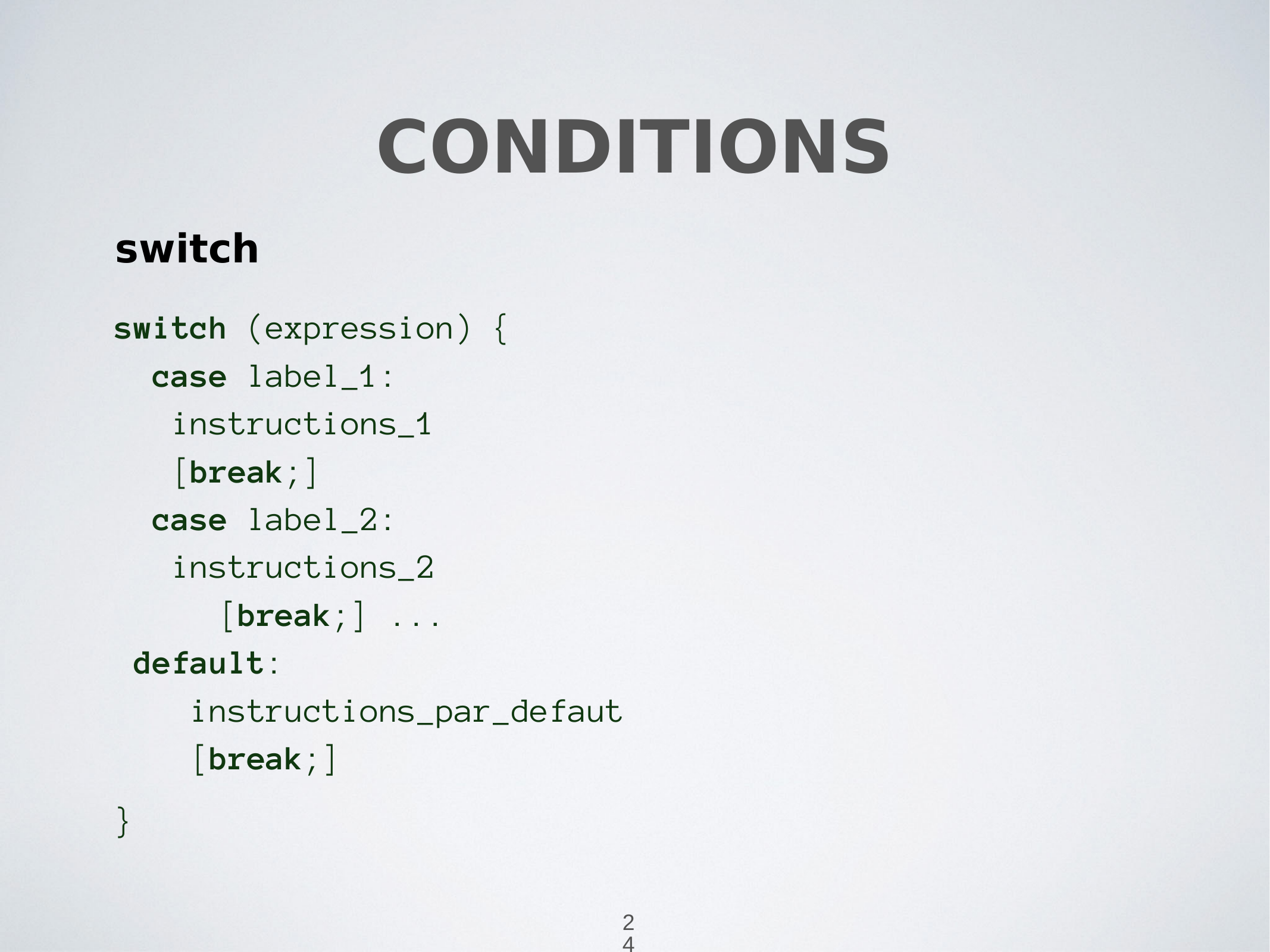

24
# Conditions
switch

switch (expression) {
  case label_1:
   instructions_1
   [break;]
  case label_2:
   instructions_2
     [break;] ...
 default:
    instructions_par_defaut
    [break;]
}